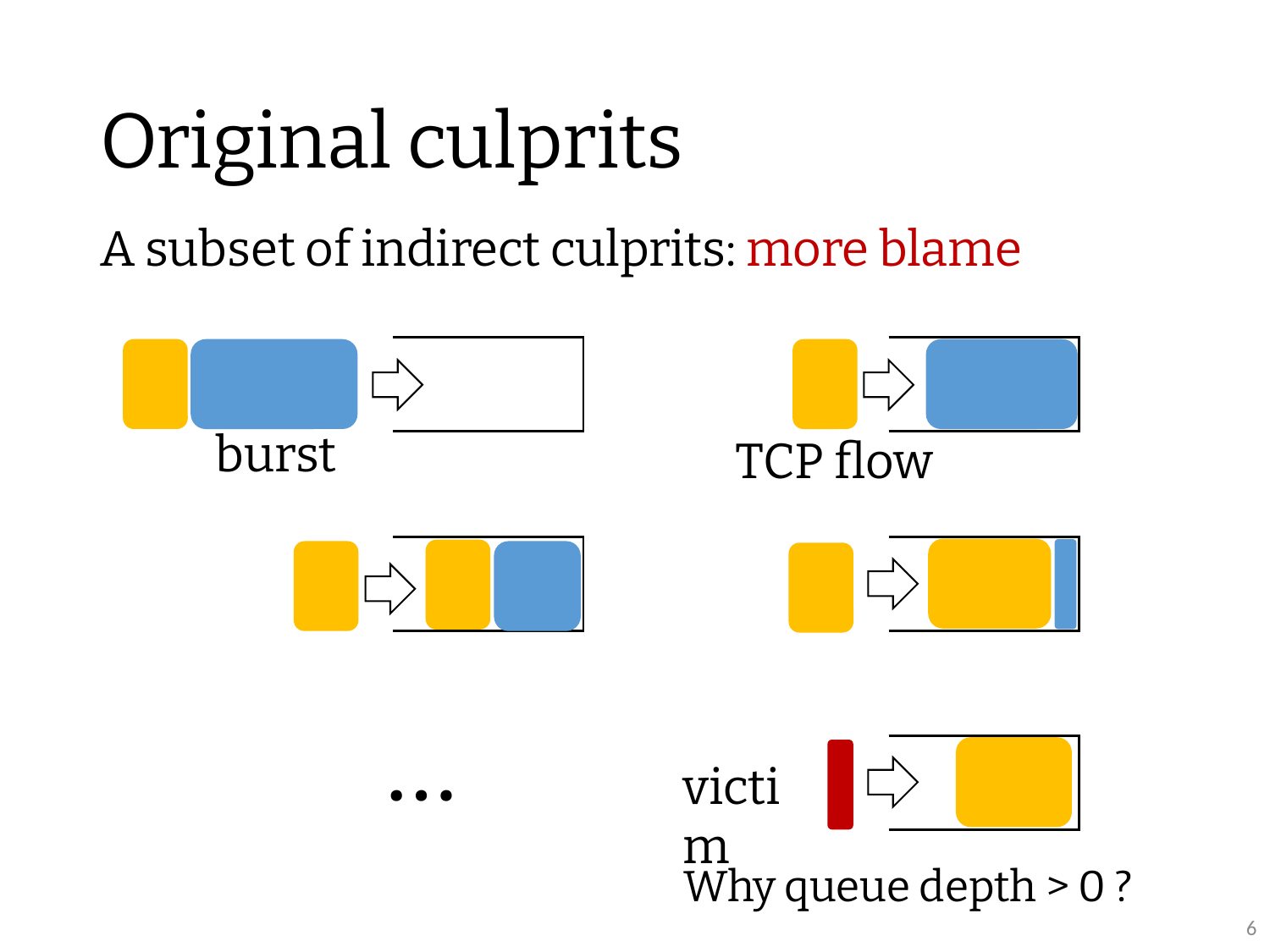

# Original culprits
A subset of indirect culprits: more blame
|  |
| --- |
|  |
| --- |

burst
TCP flow
|  |
| --- |
|  |
| --- |

…
|  |
| --- |

victim

Why queue depth > 0 ?
6